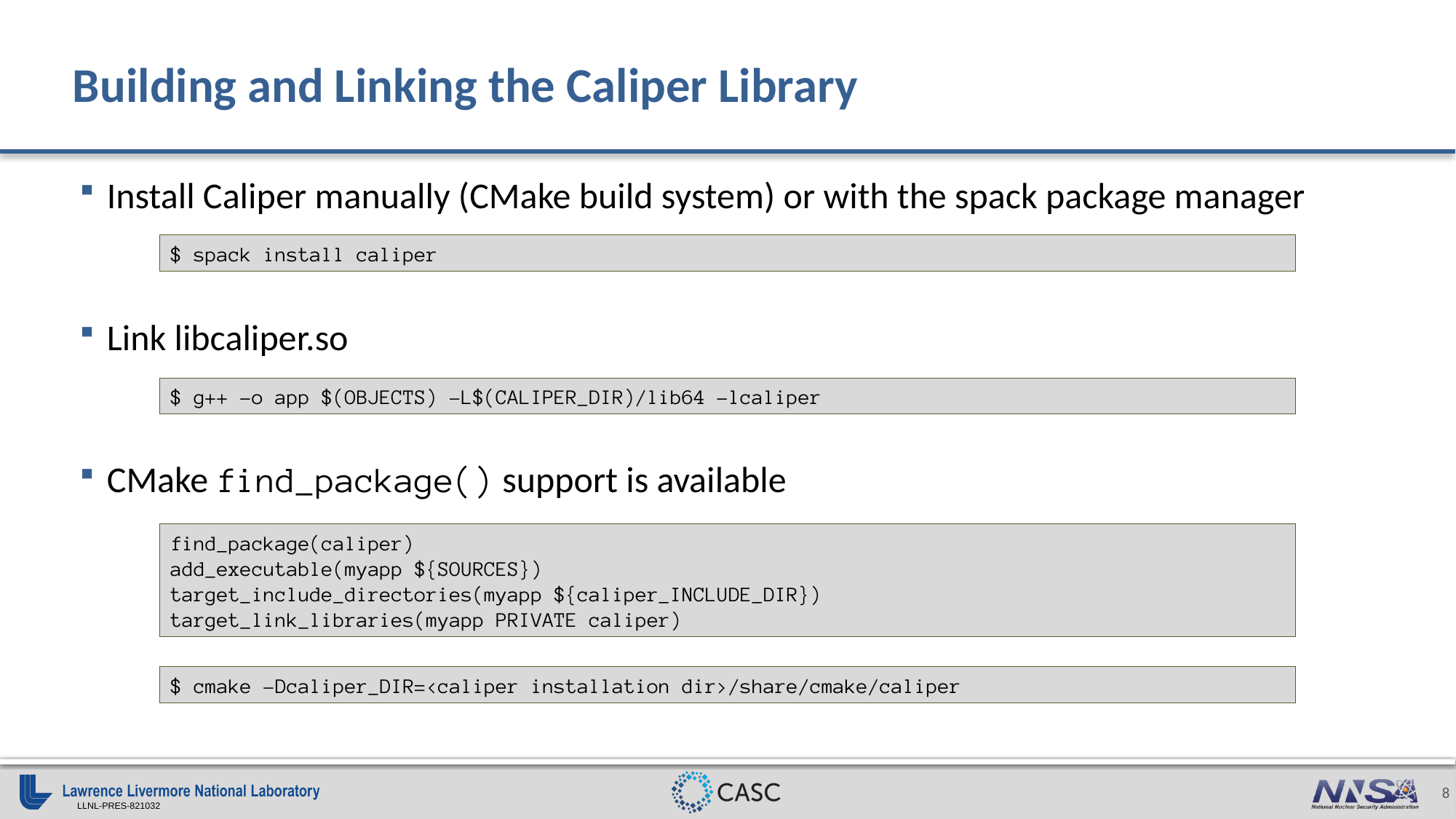

# Building and Linking the Caliper Library
Install Caliper manually (CMake build system) or with the spack package manager

Link libcaliper.so

CMake find_package() support is available
$ spack install caliper
$ g++ -o app $(OBJECTS) –L$(CALIPER_DIR)/lib64 -lcaliper
find_package(caliper)
add_executable(myapp ${SOURCES})
target_include_directories(myapp ${caliper_INCLUDE_DIR})
target_link_libraries(myapp PRIVATE caliper)
$ cmake –Dcaliper_DIR=<caliper installation dir>/share/cmake/caliper